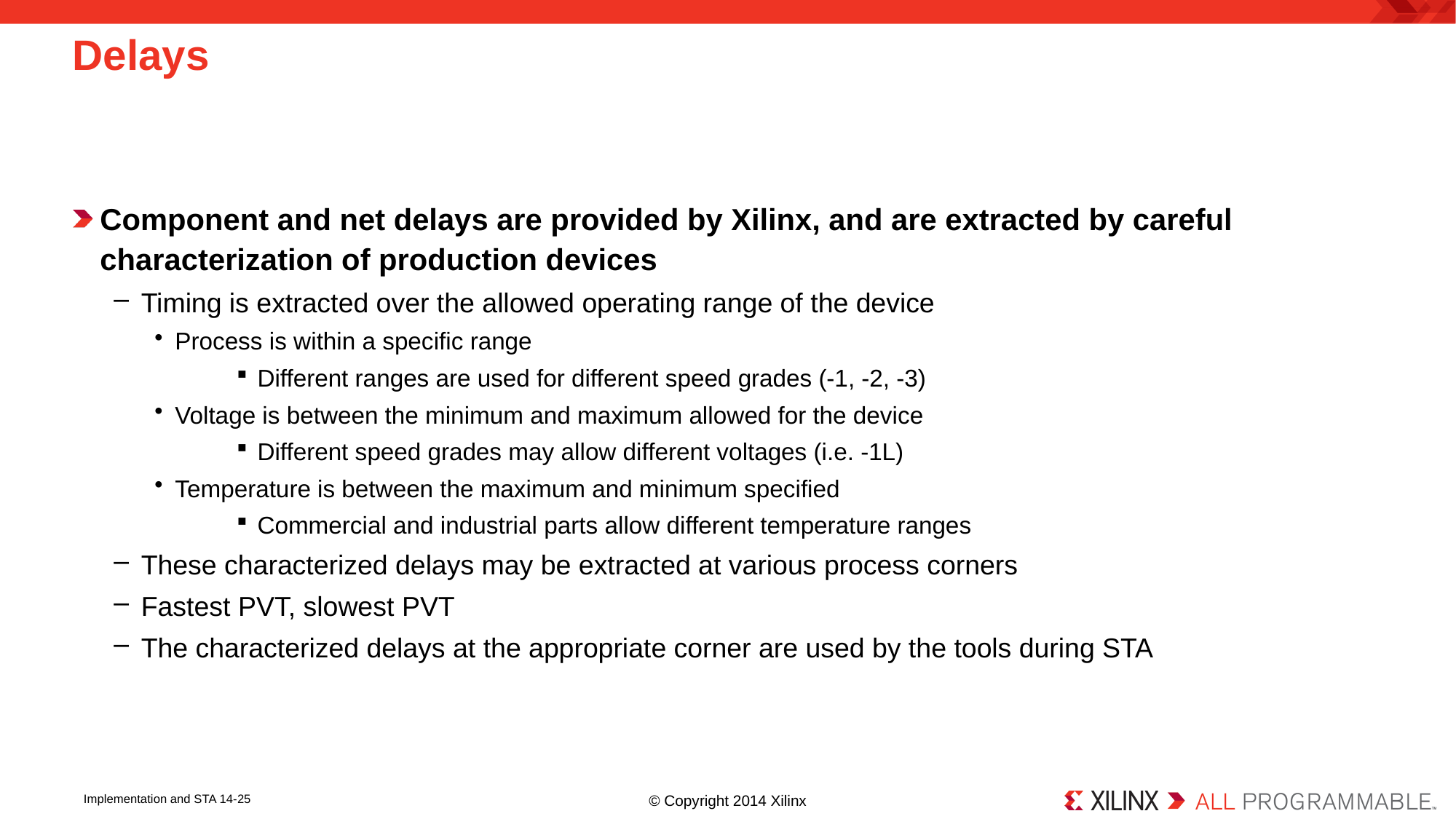

# Delays
Component and net delays are provided by Xilinx, and are extracted by careful characterization of production devices
Timing is extracted over the allowed operating range of the device
Process is within a specific range
Different ranges are used for different speed grades (-1, -2, -3)
Voltage is between the minimum and maximum allowed for the device
Different speed grades may allow different voltages (i.e. -1L)
Temperature is between the maximum and minimum specified
Commercial and industrial parts allow different temperature ranges
These characterized delays may be extracted at various process corners
Fastest PVT, slowest PVT
The characterized delays at the appropriate corner are used by the tools during STA

© Copyright 2014 Xilinx
Implementation and STA 14-25